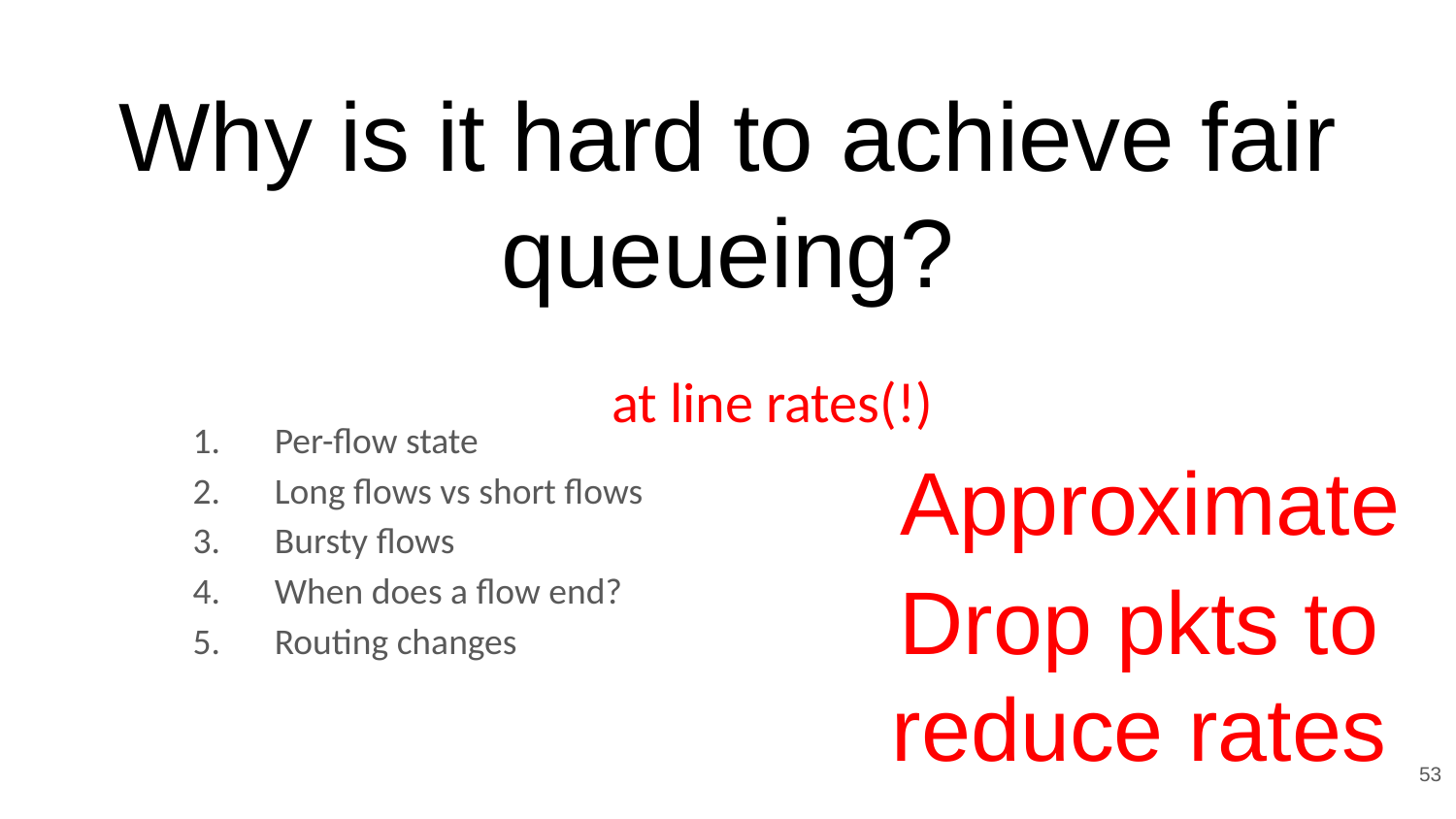

# Why is it hard to achieve fair queueing?
Per-flow state
Long flows vs short flows
Bursty flows
When does a flow end?
Routing changes
at line rates(!)
Approximate
Drop pkts to reduce rates
53